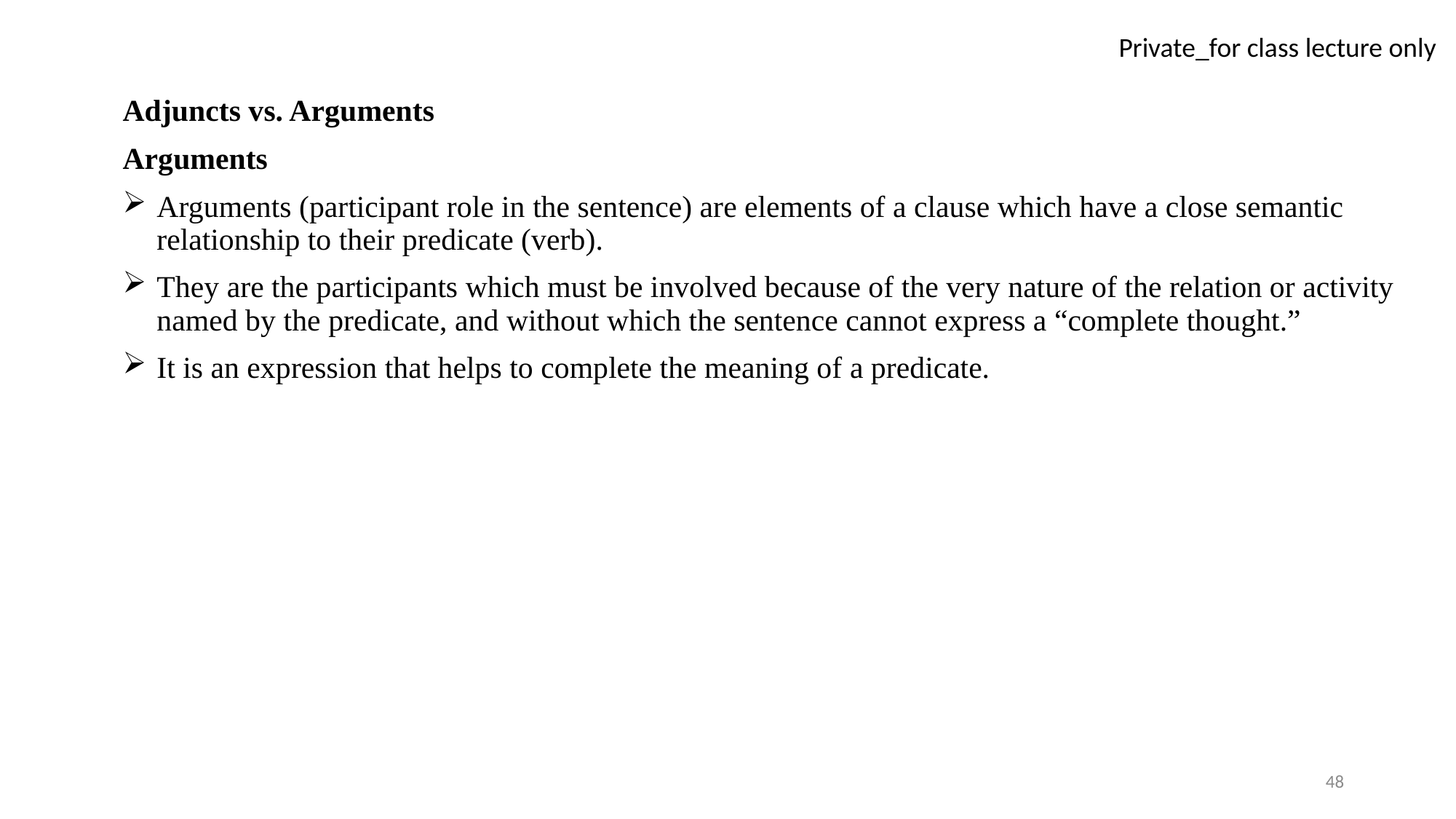

Adjuncts vs. Arguments
Arguments
Arguments (participant role in the sentence) are elements of a clause which have a close semantic relationship to their predicate (verb).
They are the participants which must be involved because of the very nature of the relation or activity named by the predicate, and without which the sentence cannot express a “complete thought.”
It is an expression that helps to complete the meaning of a predicate.

48